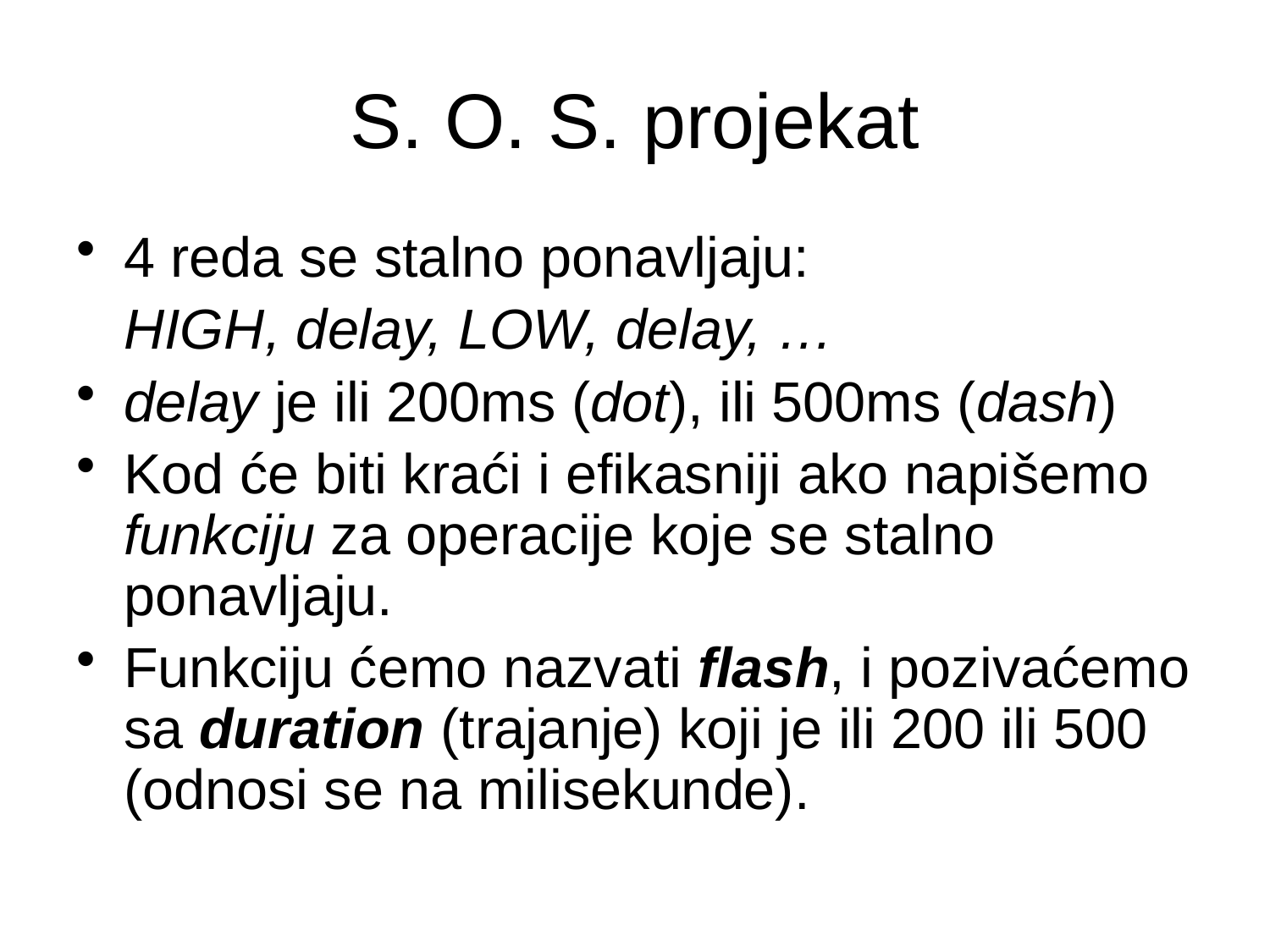

# S. O. S. projekat
4 reda se stalno ponavljaju:
	HIGH, delay, LOW, delay, …
delay je ili 200ms (dot), ili 500ms (dash)
Kod će biti kraći i efikasniji ako napišemo funkciju za operacije koje se stalno ponavljaju.
Funkciju ćemo nazvati flash, i pozivaćemo sa duration (trajanje) koji je ili 200 ili 500 (odnosi se na milisekunde).